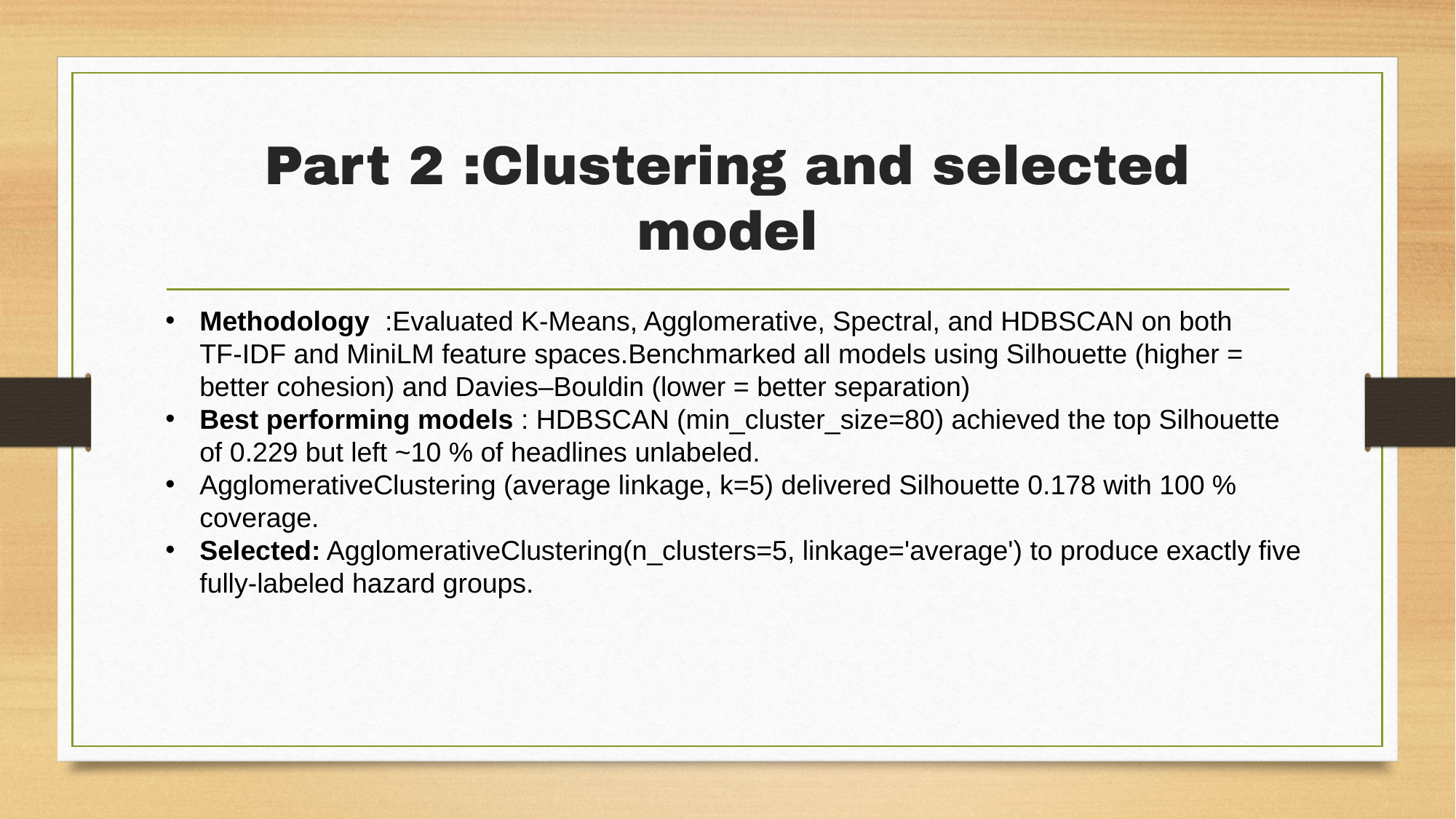

# Part 2 :Clustering and selected model
Methodology  :Evaluated K‑Means, Agglomerative, Spectral, and HDBSCAN on both TF‑IDF and MiniLM feature spaces.Benchmarked all models using Silhouette (higher = better cohesion) and Davies–Bouldin (lower = better separation)
Best performing models : HDBSCAN (min_cluster_size=80) achieved the top Silhouette of 0.229 but left ~10 % of headlines unlabeled.
AgglomerativeClustering (average linkage, k=5) delivered Silhouette 0.178 with 100 % coverage.
Selected: AgglomerativeClustering(n_clusters=5, linkage='average') to produce exactly five fully‑labeled hazard groups.